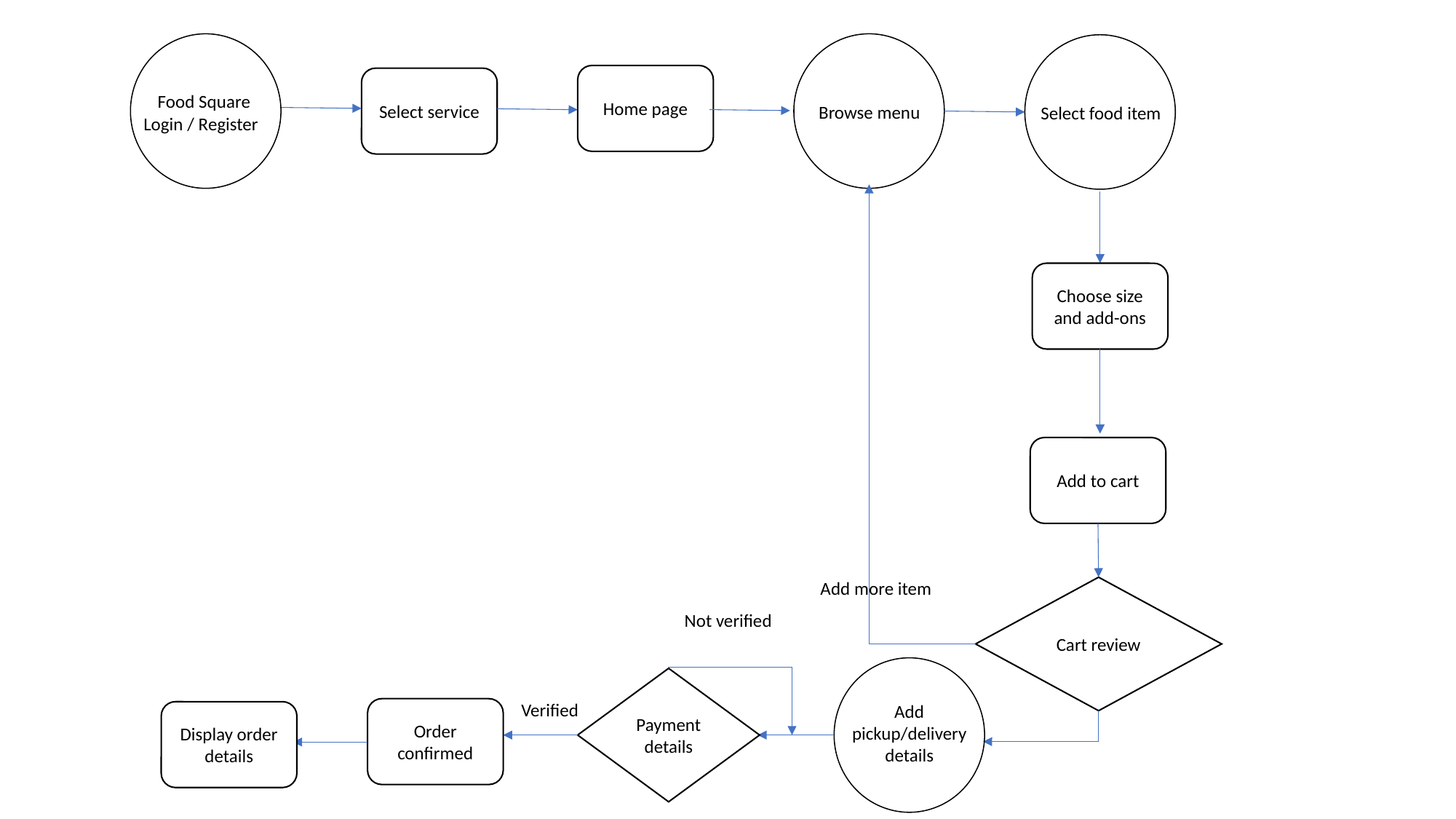

Home page
Select service
   Food Square
Login / Register
   Browse menu
Select food item
Choose size and add-ons
Add to cart
Add more item
Cart review
Not verified

Payment details
Verified
Add pickup/delivery details
Order confirmed
Display order details